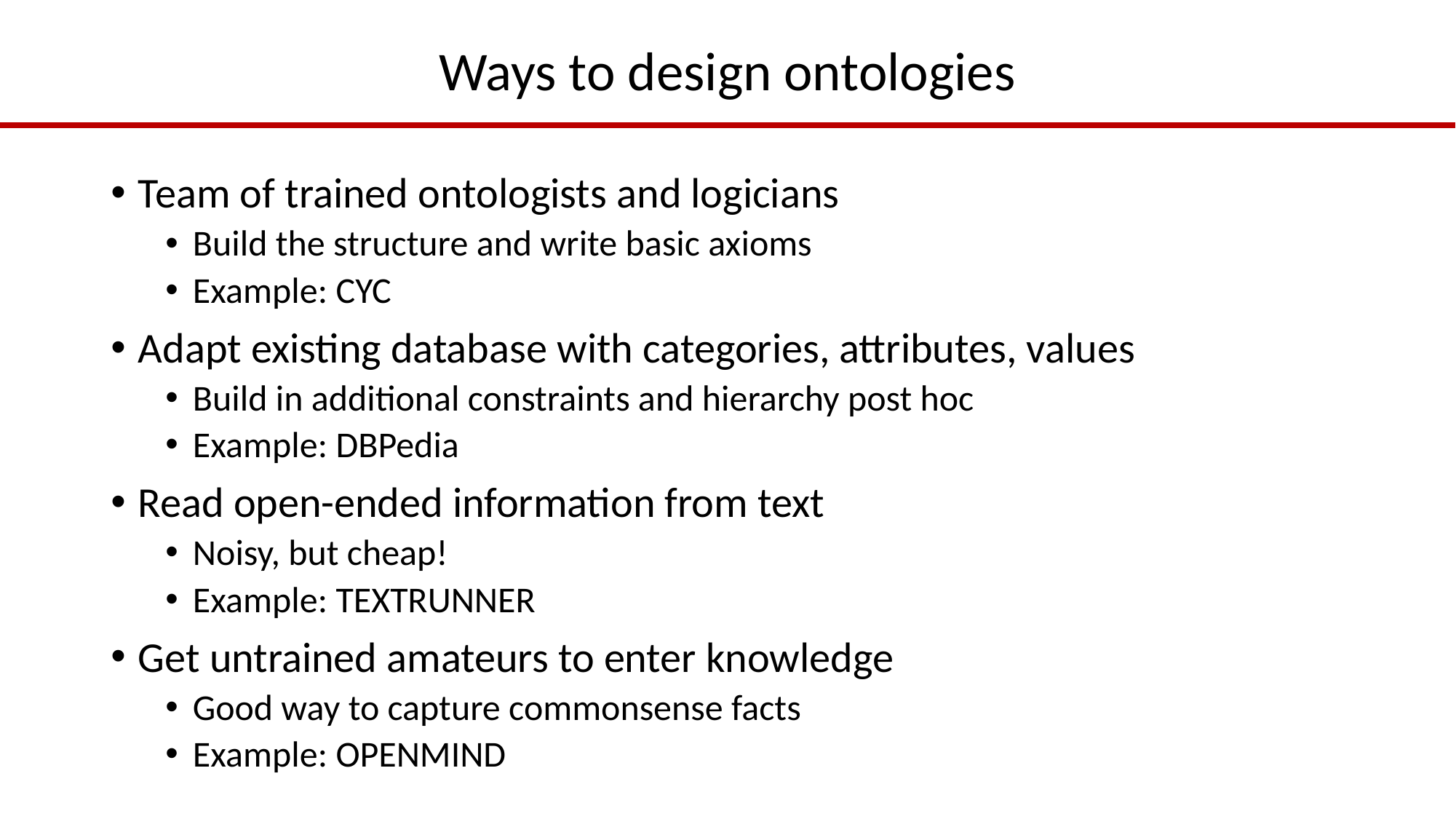

# Ways to design ontologies
Team of trained ontologists and logicians
Build the structure and write basic axioms
Example: CYC
Adapt existing database with categories, attributes, values
Build in additional constraints and hierarchy post hoc
Example: DBPedia
Read open-ended information from text
Noisy, but cheap!
Example: TEXTRUNNER
Get untrained amateurs to enter knowledge
Good way to capture commonsense facts
Example: OPENMIND